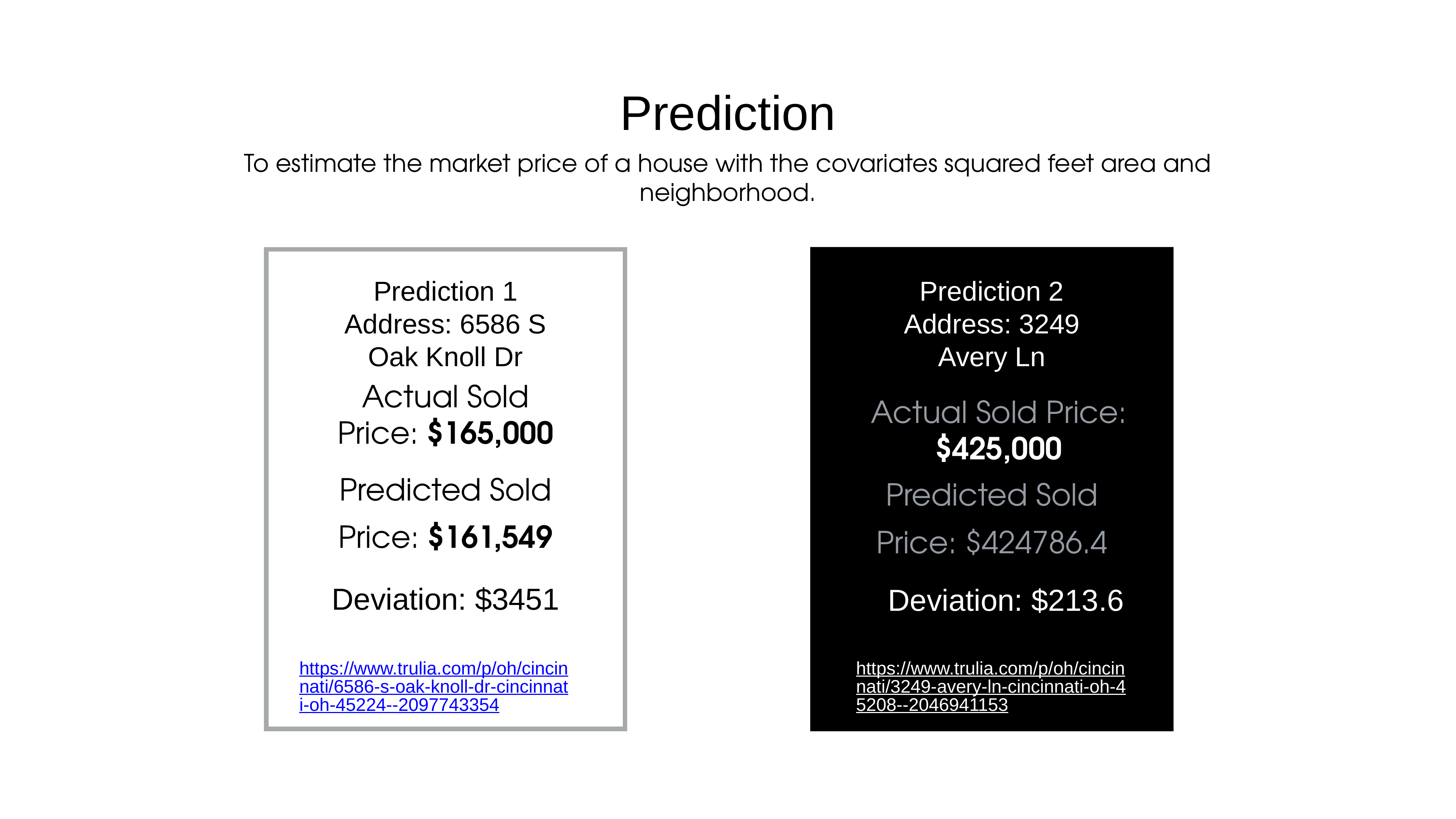

Prediction
To estimate the market price of a house with the covariates squared feet area and neighborhood.

Prediction 1
Address: 6586 S Oak Knoll Dr
Prediction 2
Address: 3249 Avery Ln

Actual Sold Price: $165,000
Actual Sold Price:
$425,000
Predicted Sold Price: $161,549
Predicted Sold Price: $424786.4
Deviation: $3451
Deviation: $213.6
https://www.trulia.com/p/oh/cincinnati/6586-s-oak-knoll-dr-cincinnati-oh-45224--2097743354
https://www.trulia.com/p/oh/cincinnati/3249-avery-ln-cincinnati-oh-45208--2046941153